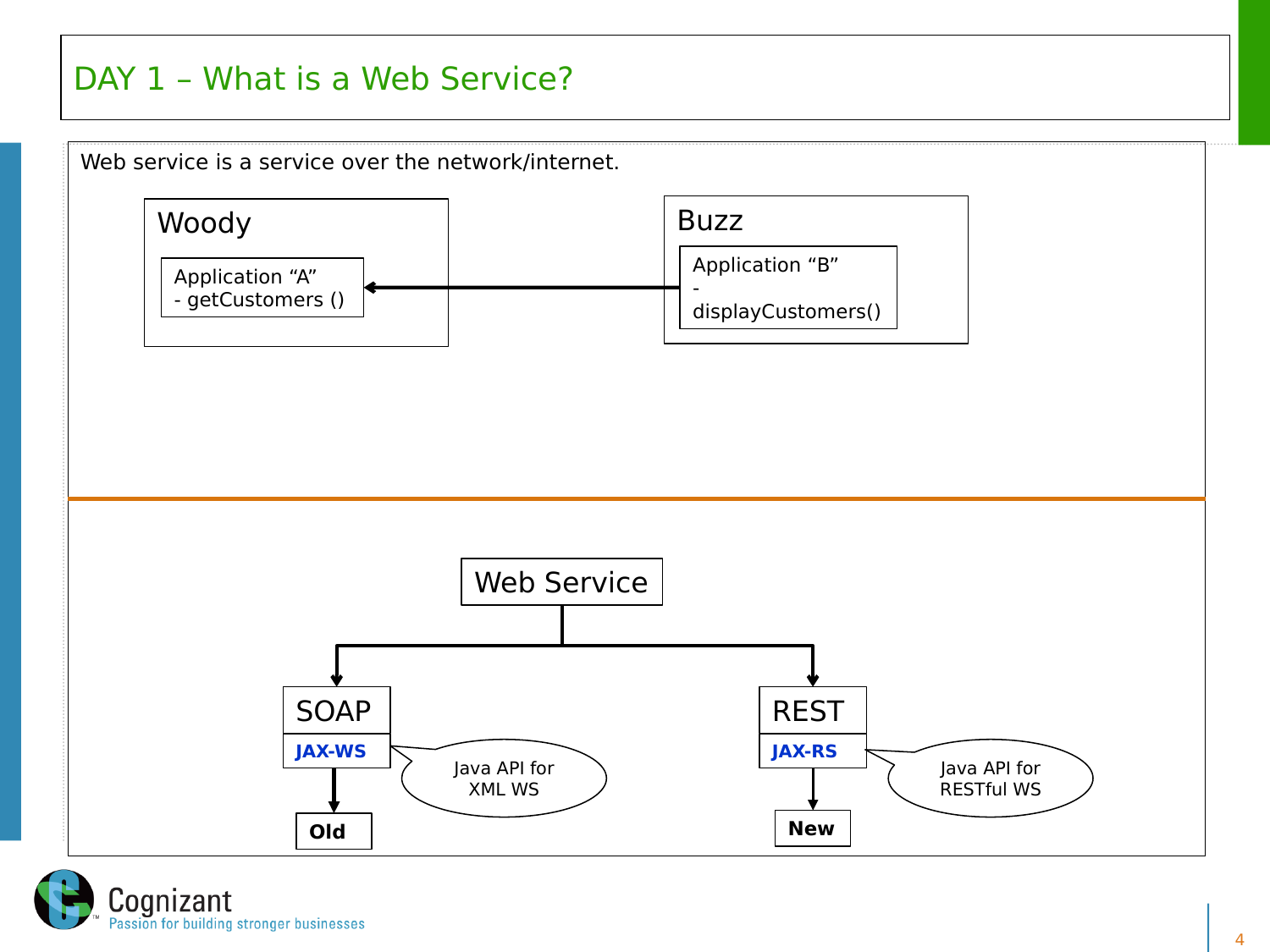

# DAY 1 – What is a Web Service?
Web service is a service over the network/internet.

Buzz

Woody

Application “B”
- displayCustomers()
Application “A”
- getCustomers ()
Web Service
SOAP
JAX-WS
REST
JAX-RS
Java API for XML WS
Java API for RESTful WS
New
Old
4